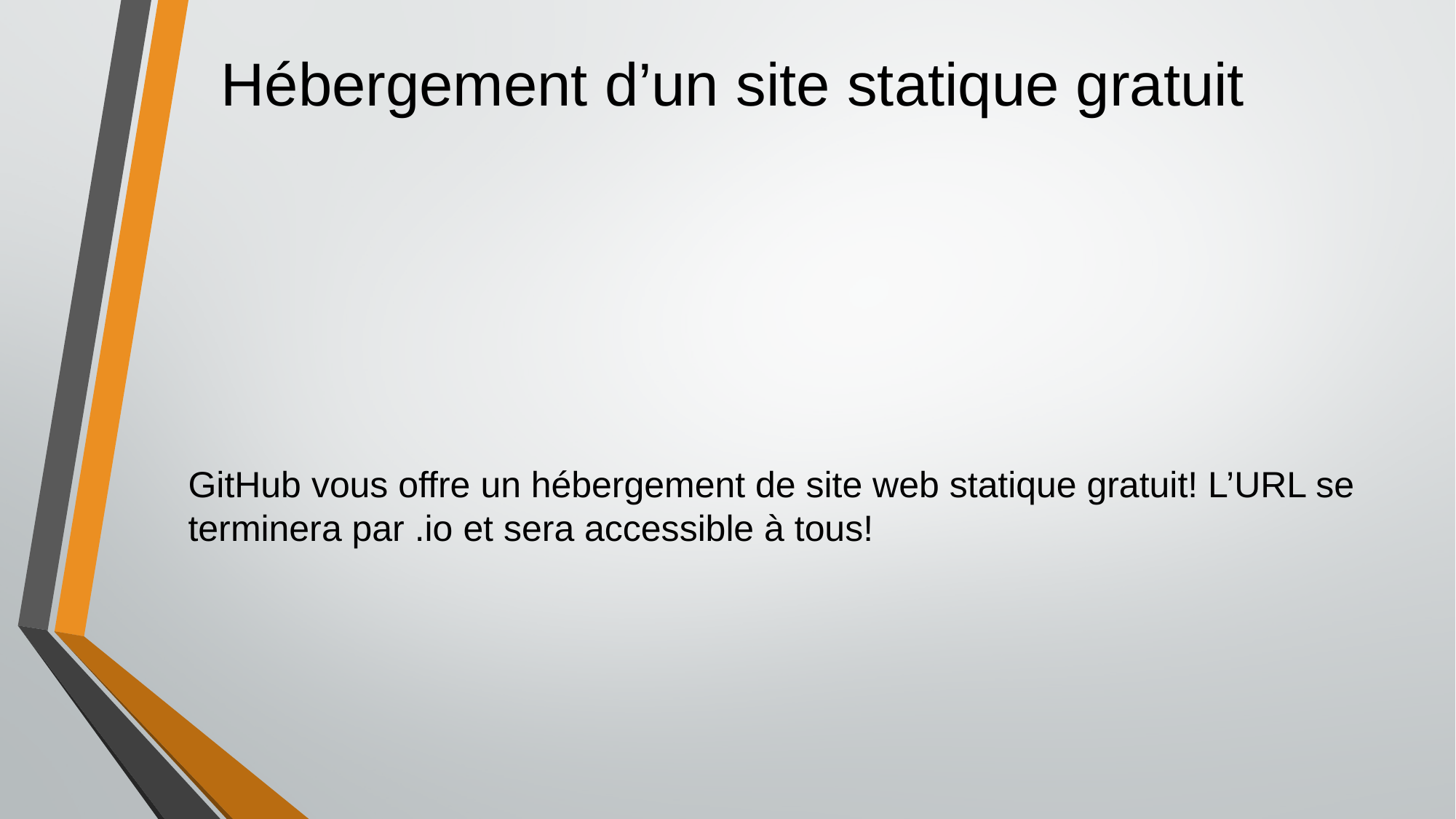

# Hébergement d’un site statique gratuit
GitHub vous offre un hébergement de site web statique gratuit! L’URL se terminera par .io et sera accessible à tous!